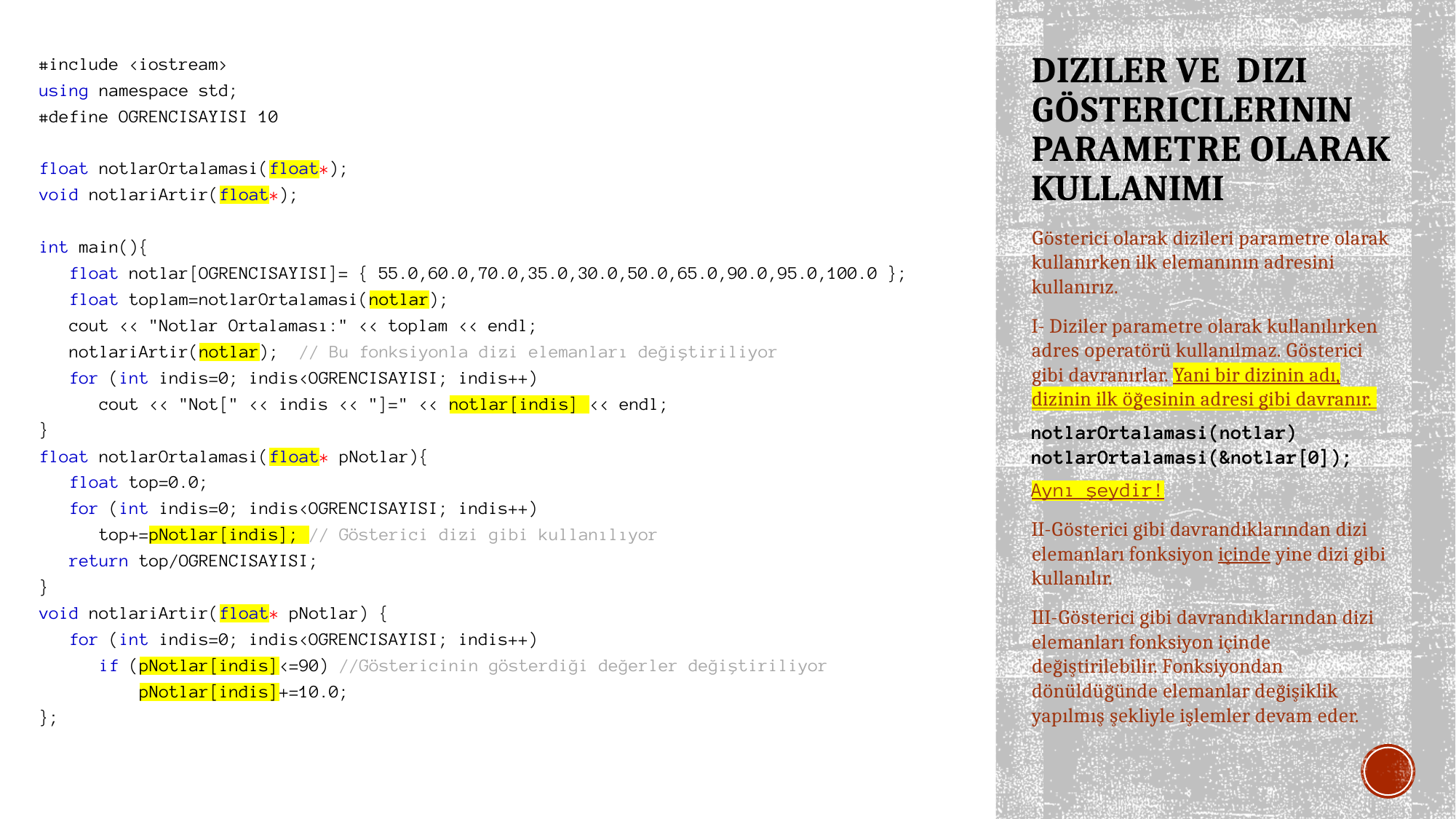

#include <iostream>
using namespace std;
#define OGRENCISAYISI 10

float notlarOrtalamasi(float*);
void notlariArtir(float*);

int main(){
   float notlar[OGRENCISAYISI]= { 55.0,60.0,70.0,35.0,30.0,50.0,65.0,90.0,95.0,100.0 };
   float toplam=notlarOrtalamasi(notlar);
   cout << "Notlar Ortalaması:" << toplam << endl;
   notlariArtir(notlar);  // Bu fonksiyonla dizi elemanları değiştiriliyor
   for (int indis=0; indis<OGRENCISAYISI; indis++)
      cout << "Not[" << indis << "]=" << notlar[indis] << endl;
}
float notlarOrtalamasi(float* pNotlar){
   float top=0.0;
   for (int indis=0; indis<OGRENCISAYISI; indis++)
      top+=pNotlar[indis]; // Gösterici dizi gibi kullanılıyor
   return top/OGRENCISAYISI;
}
void notlariArtir(float* pNotlar) {
   for (int indis=0; indis<OGRENCISAYISI; indis++)
      if (pNotlar[indis]<=90) //Göstericinin gösterdiği değerler değiştiriliyor
          pNotlar[indis]+=10.0;
};
# DIZILER VE  DIZI GÖSTERICILERININ PARAMETRE OLARAK KULLANIMI
Gösterici olarak dizileri parametre olarak kullanırken ilk elemanının adresini kullanırız.
I- Diziler parametre olarak kullanılırken adres operatörü kullanılmaz. Gösterici gibi davranırlar. Yani bir dizinin adı, dizinin ilk öğesinin adresi gibi davranır.
notlarOrtalamasi(notlar)
notlarOrtalamasi(&notlar[0]);
Aynı şeydir!
II-Gösterici gibi davrandıklarından dizi elemanları fonksiyon içinde yine dizi gibi kullanılır.
III-Gösterici gibi davrandıklarından dizi elemanları fonksiyon içinde değiştirilebilir. Fonksiyondan dönüldüğünde elemanlar değişiklik yapılmış şekliyle işlemler devam eder.